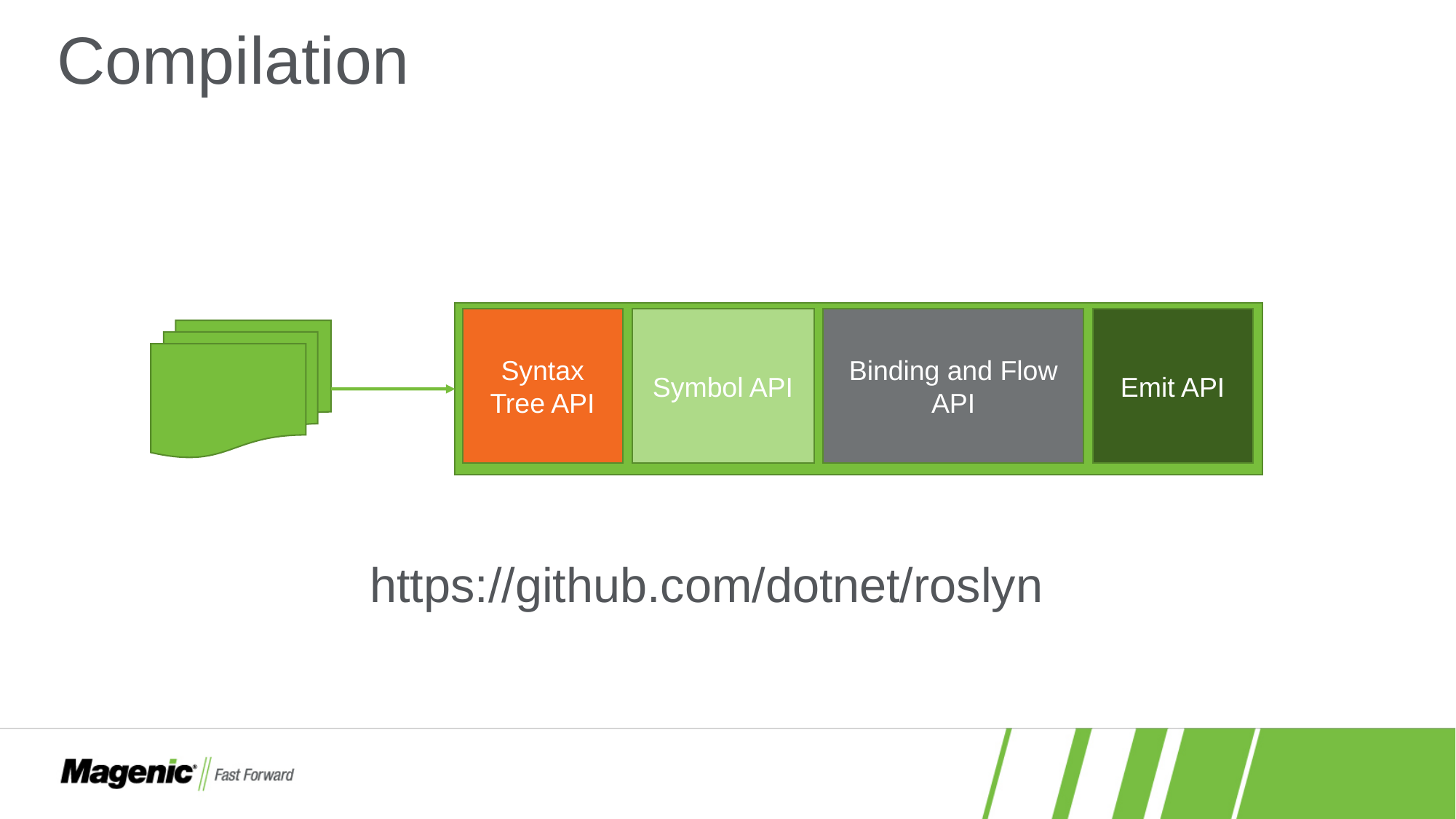

# Compilation

Syntax Tree API
Symbol API
Binding and Flow API
Emit API

https://github.com/dotnet/roslyn